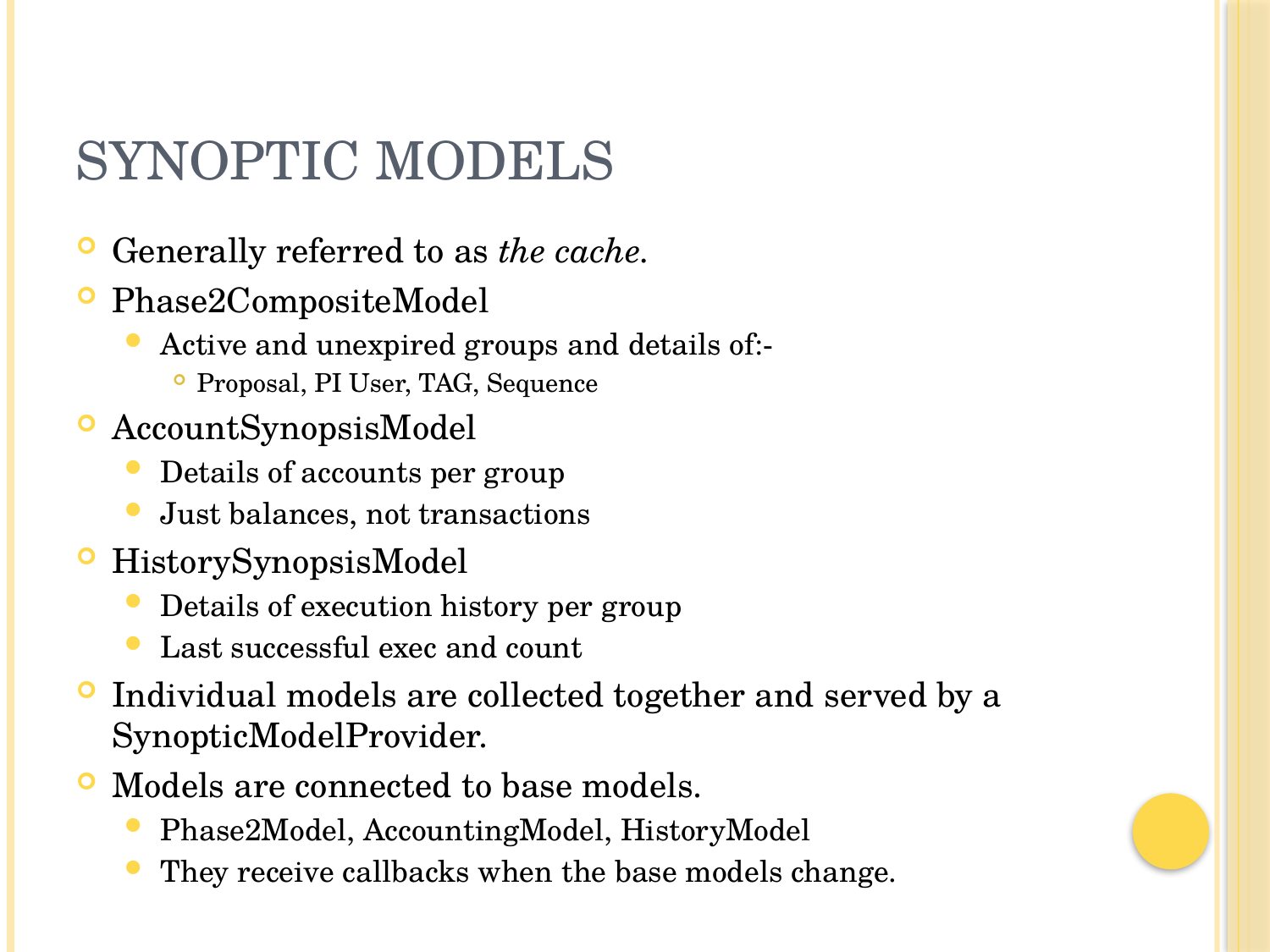

# Synoptic models
Generally referred to as the cache.
Phase2CompositeModel
Active and unexpired groups and details of:-
Proposal, PI User, TAG, Sequence
AccountSynopsisModel
Details of accounts per group
Just balances, not transactions
HistorySynopsisModel
Details of execution history per group
Last successful exec and count
Individual models are collected together and served by a SynopticModelProvider.
Models are connected to base models.
Phase2Model, AccountingModel, HistoryModel
They receive callbacks when the base models change.